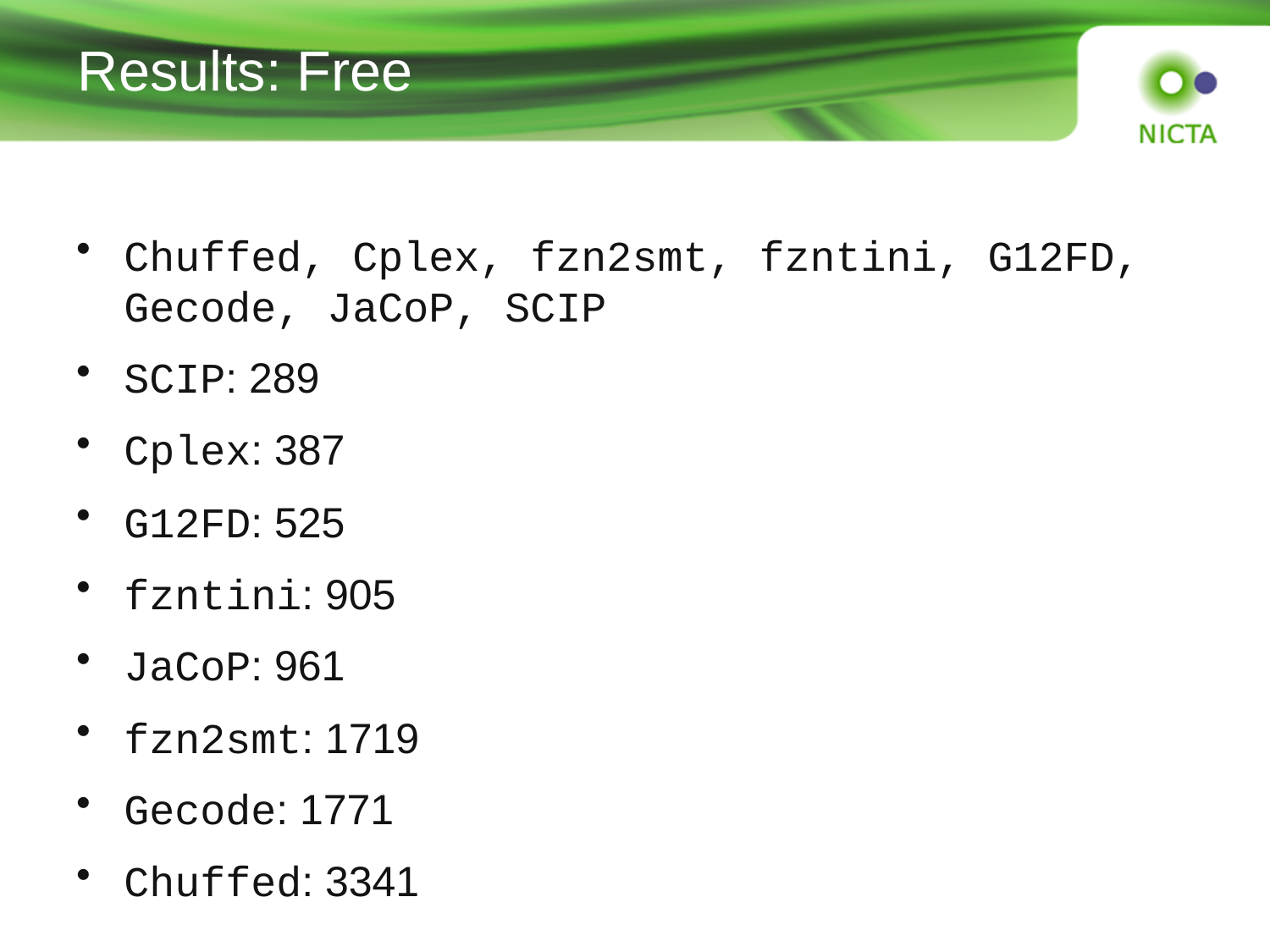

# Results: Free
Chuffed, Cplex, fzn2smt, fzntini, G12FD, Gecode, JaCoP, SCIP
SCIP: 289
Cplex: 387
G12FD: 525
fzntini: 905
JaCoP: 961
fzn2smt: 1719
Gecode: 1771
Chuffed: 3341